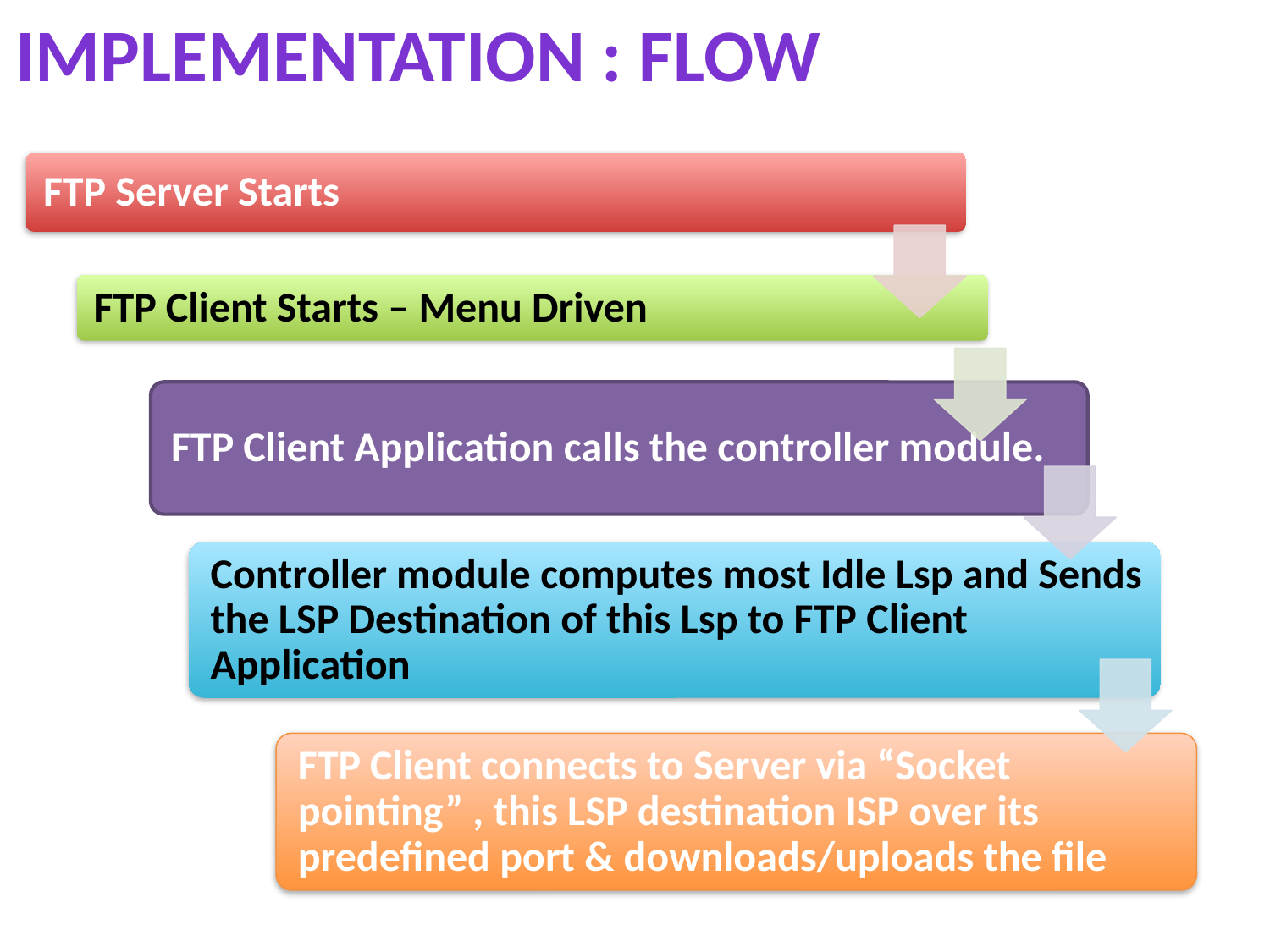

# Implementation : Flow
FTP Server Starts
FTP Client Starts – Menu Driven
FTP Client Application calls the controller module.
Controller module computes most Idle Lsp and Sends the LSP Destination of this Lsp to FTP Client Application
FTP Client connects to Server via “Socket pointing” , this LSP destination ISP over its predefined port & downloads/uploads the file